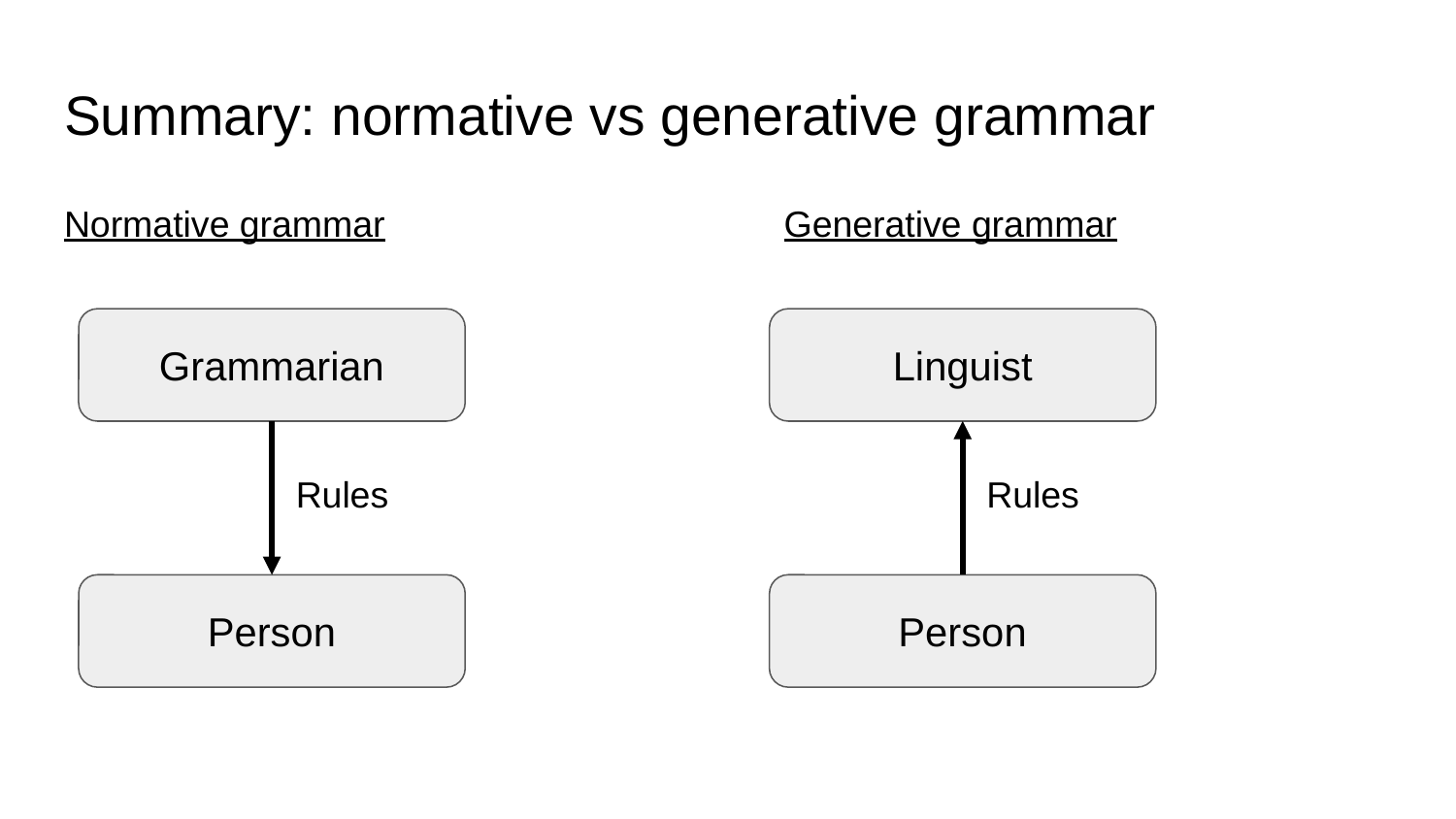

# Summary: normative vs generative grammar
Normative grammar
Generative grammar
Grammarian
Linguist
Rules
Rules
Person
Person